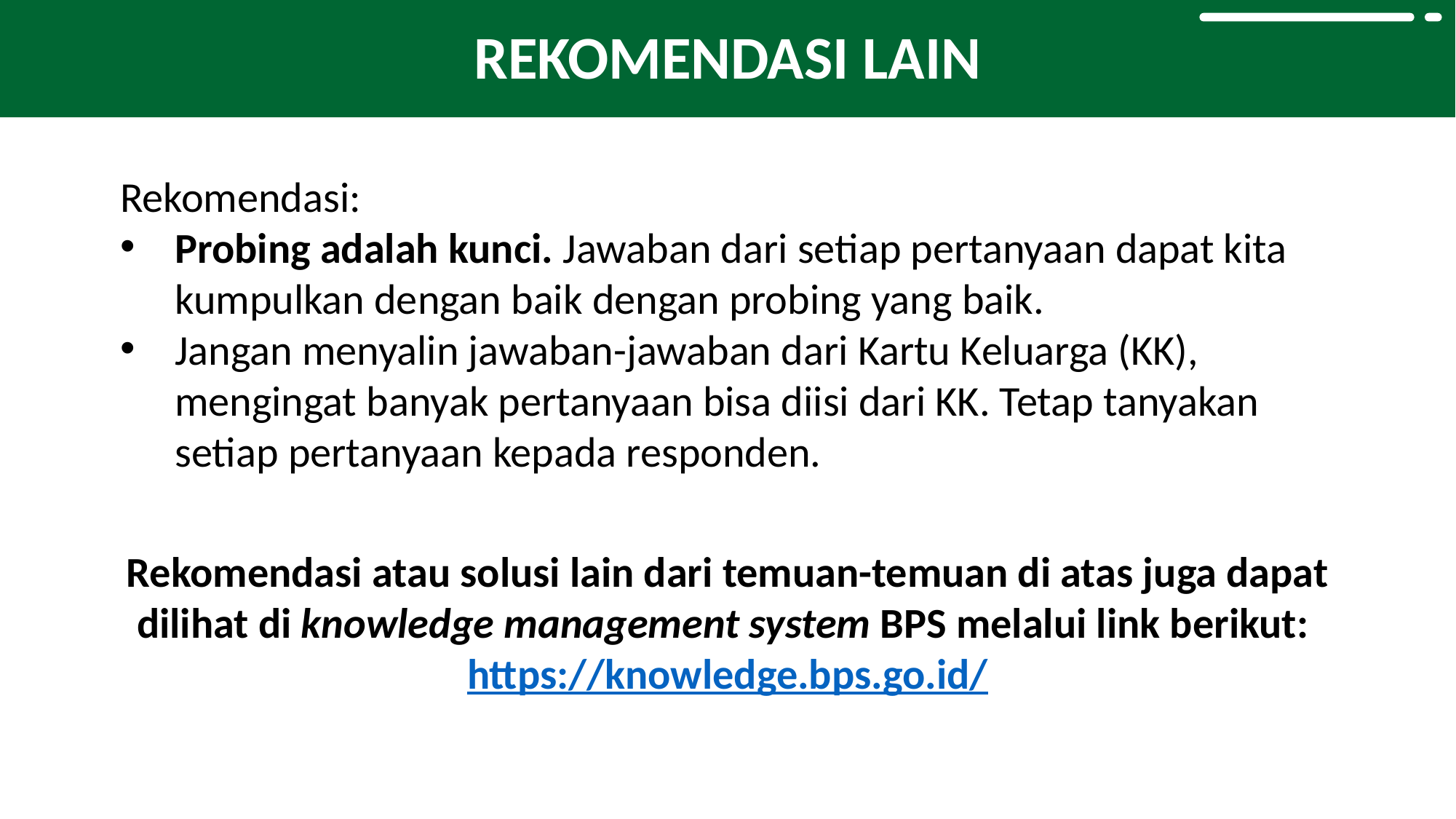

REKOMENDASI LAIN

Rekomendasi:
Probing adalah kunci. Jawaban dari setiap pertanyaan dapat kita kumpulkan dengan baik dengan probing yang baik.
Jangan menyalin jawaban-jawaban dari Kartu Keluarga (KK), mengingat banyak pertanyaan bisa diisi dari KK. Tetap tanyakan setiap pertanyaan kepada responden.
Rekomendasi atau solusi lain dari temuan-temuan di atas juga dapat dilihat di knowledge management system BPS melalui link berikut: https://knowledge.bps.go.id/